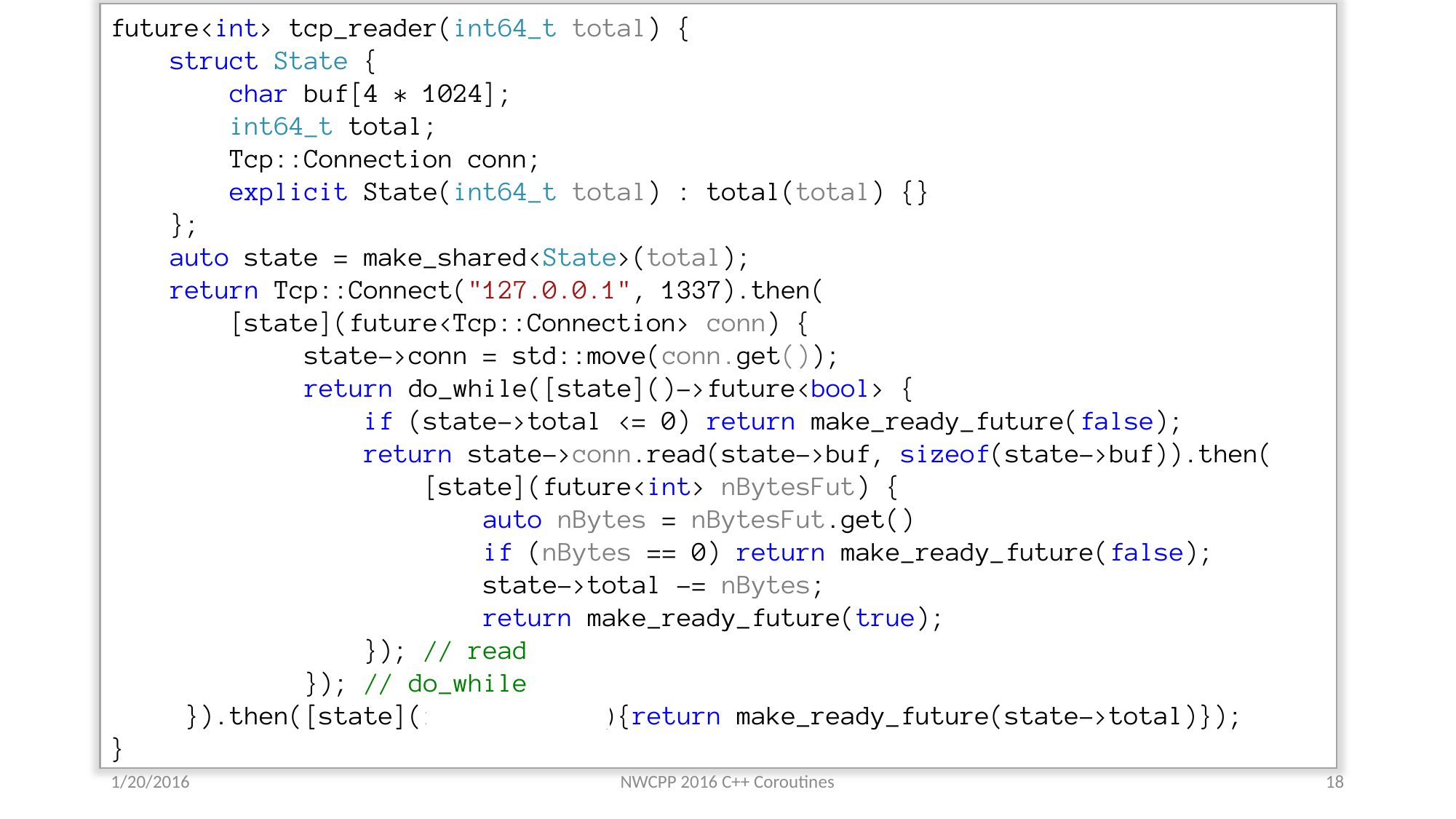

future<int> tcp_reader(int64_t total) {
    struct State {
        char buf[4 * 1024];
        int64_t total;
        Tcp::Connection conn;
        explicit State(int64_t total) : total(total) {}
    };
    auto state = make_shared<State>(total);
    return Tcp::Connect("127.0.0.1", 1337).then(
        [state](future<Tcp::Connection> conn) {
             state->conn = std::move(conn.get());
             return do_while([state]()->future<bool> {
                 if (state->total <= 0) return make_ready_future(false);
                 return state->conn.read(state->buf, sizeof(state->buf)).then(
                     [state](future<int> nBytesFut) {
                         auto nBytes = nBytesFut.get()
                         if (nBytes == 0) return make_ready_future(false);
                         state->total -= nBytes;
                         return make_ready_future(true);
                 }); // read
             }); // do_while
     }).then([state](future<void>){return make_ready_future(state->total)});
}
.then

1/20/2016
NWCPP 2016 C++ Coroutines
18